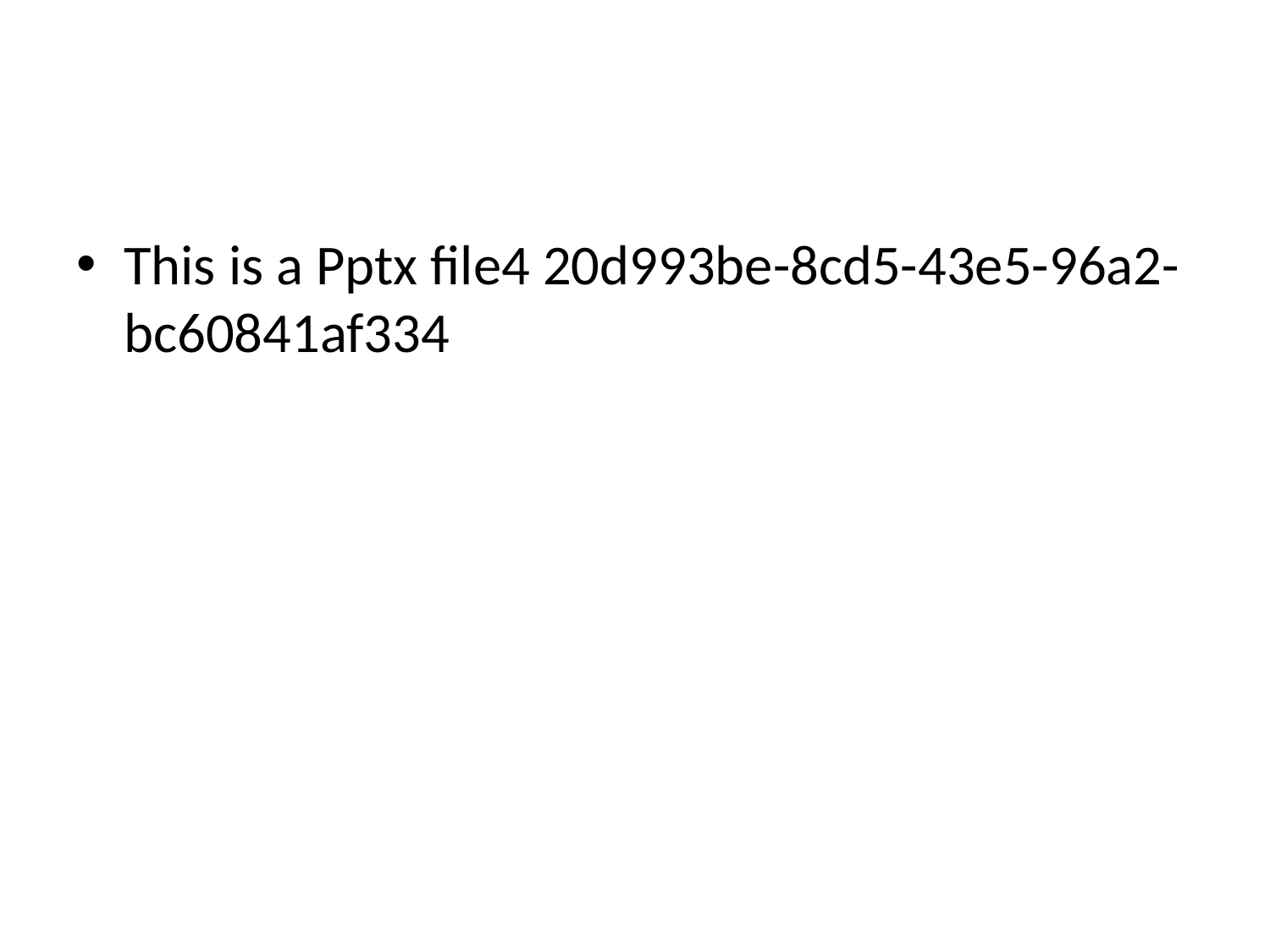

#
This is a Pptx file4 20d993be-8cd5-43e5-96a2-bc60841af334